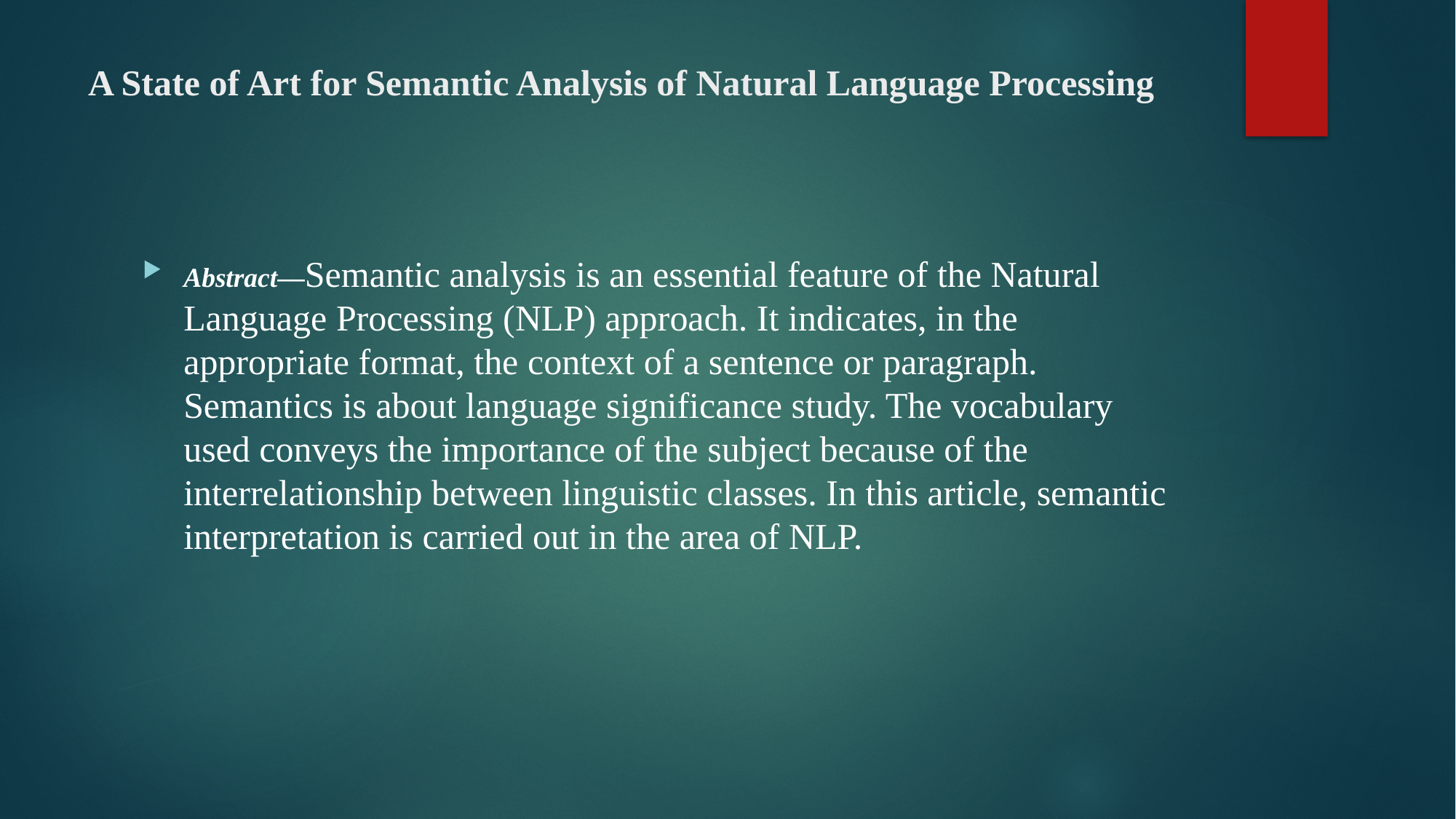

# A State of Art for Semantic Analysis of Natural Language Processing
Abstract—Semantic analysis is an essential feature of the Natural Language Processing (NLP) approach. It indicates, in the appropriate format, the context of a sentence or paragraph. Semantics is about language significance study. The vocabulary used conveys the importance of the subject because of the interrelationship between linguistic classes. In this article, semantic interpretation is carried out in the area of NLP.